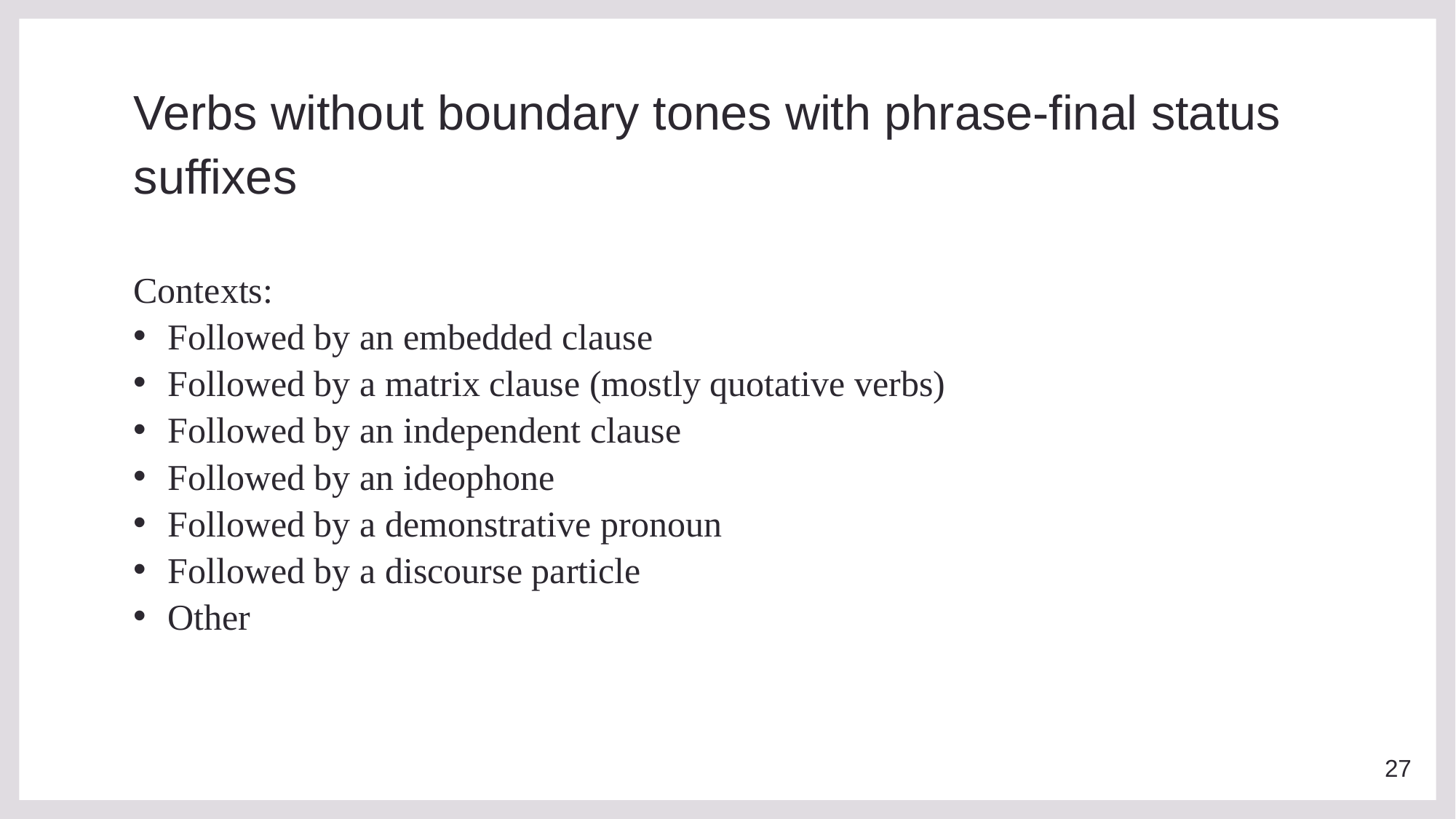

# Verbs without boundary tones with phrase-final status suffixes
Contexts:
Followed by an embedded clause
Followed by a matrix clause (mostly quotative verbs)
Followed by an independent clause
Followed by an ideophone
Followed by a demonstrative pronoun
Followed by a discourse particle
Other

27